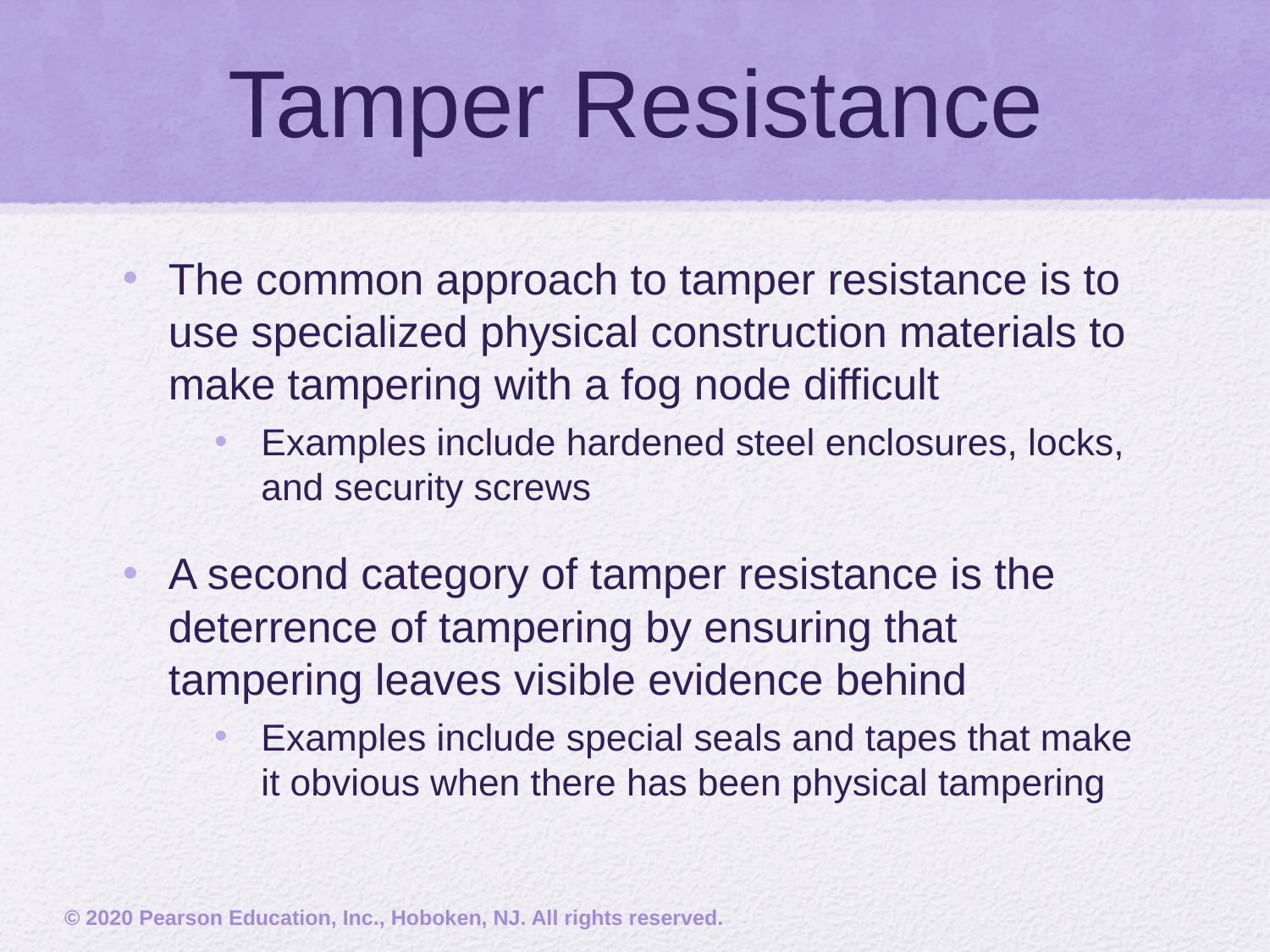

# Tamper Resistance
The common approach to tamper resistance is to use specialized physical construction materials to make tampering with a fog node difficult
Examples include hardened steel enclosures, locks, and security screws
A second category of tamper resistance is the deterrence of tampering by ensuring that tampering leaves visible evidence behind
Examples include special seals and tapes that make it obvious when there has been physical tampering

© 2020 Pearson Education, Inc., Hoboken, NJ. All rights reserved.